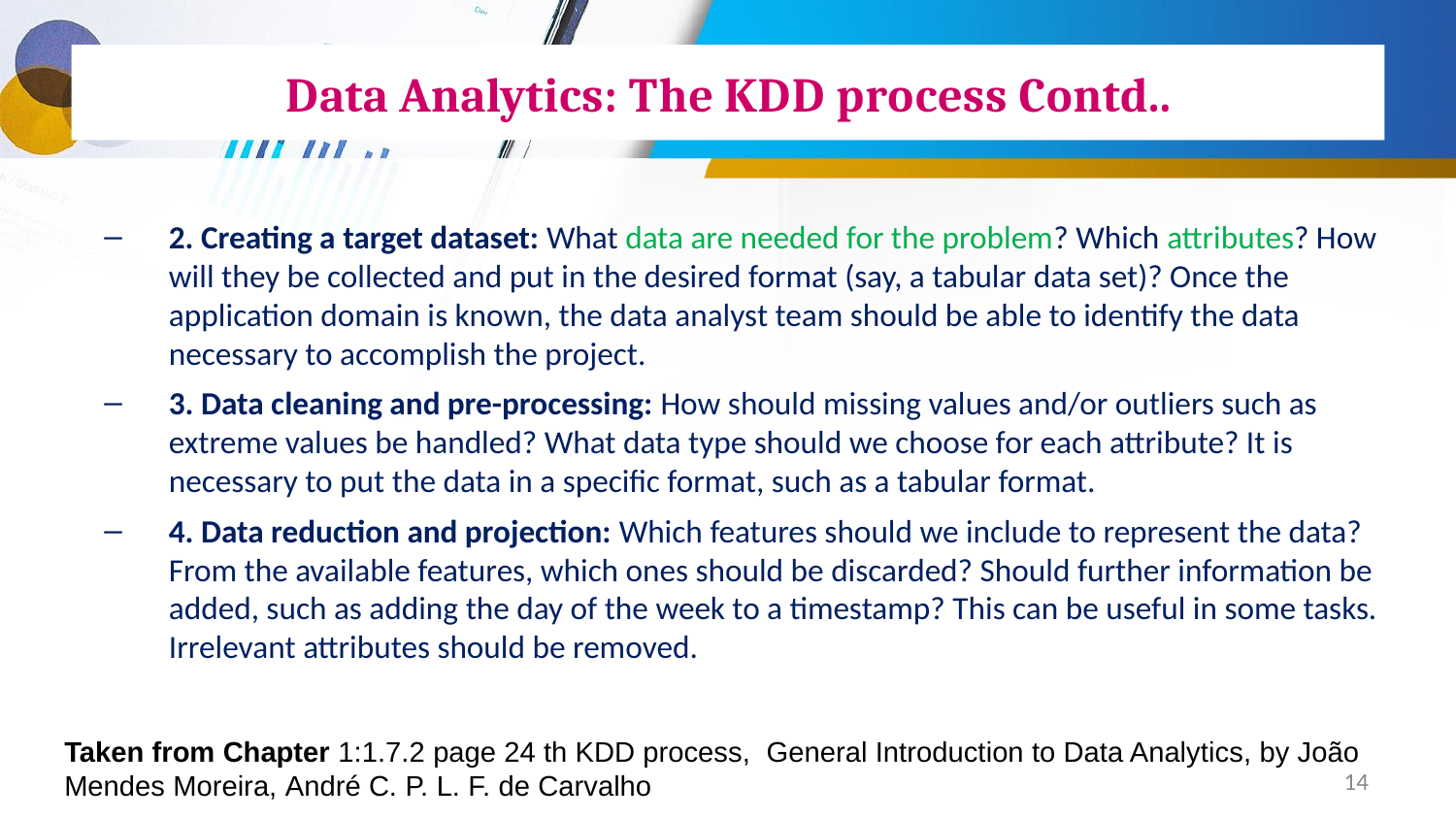

# Data Analytics: The KDD process Contd..
2. Creating a target dataset: What data are needed for the problem? Which attributes? How will they be collected and put in the desired format (say, a tabular data set)? Once the application domain is known, the data analyst team should be able to identify the data necessary to accomplish the project.
3. Data cleaning and pre-processing: How should missing values and/or outliers such as extreme values be handled? What data type should we choose for each attribute? It is necessary to put the data in a speciﬁc format, such as a tabular format.
4. Data reduction and projection: Which features should we include to represent the data? From the available features, which ones should be discarded? Should further information be added, such as adding the day of the week to a timestamp? This can be useful in some tasks. Irrelevant attributes should be removed.
Taken from Chapter 1:1.7.2 page 24 th KDD process,  General Introduction to Data Analytics, by João Mendes Moreira, André C. P. L. F. de Carvalho
14